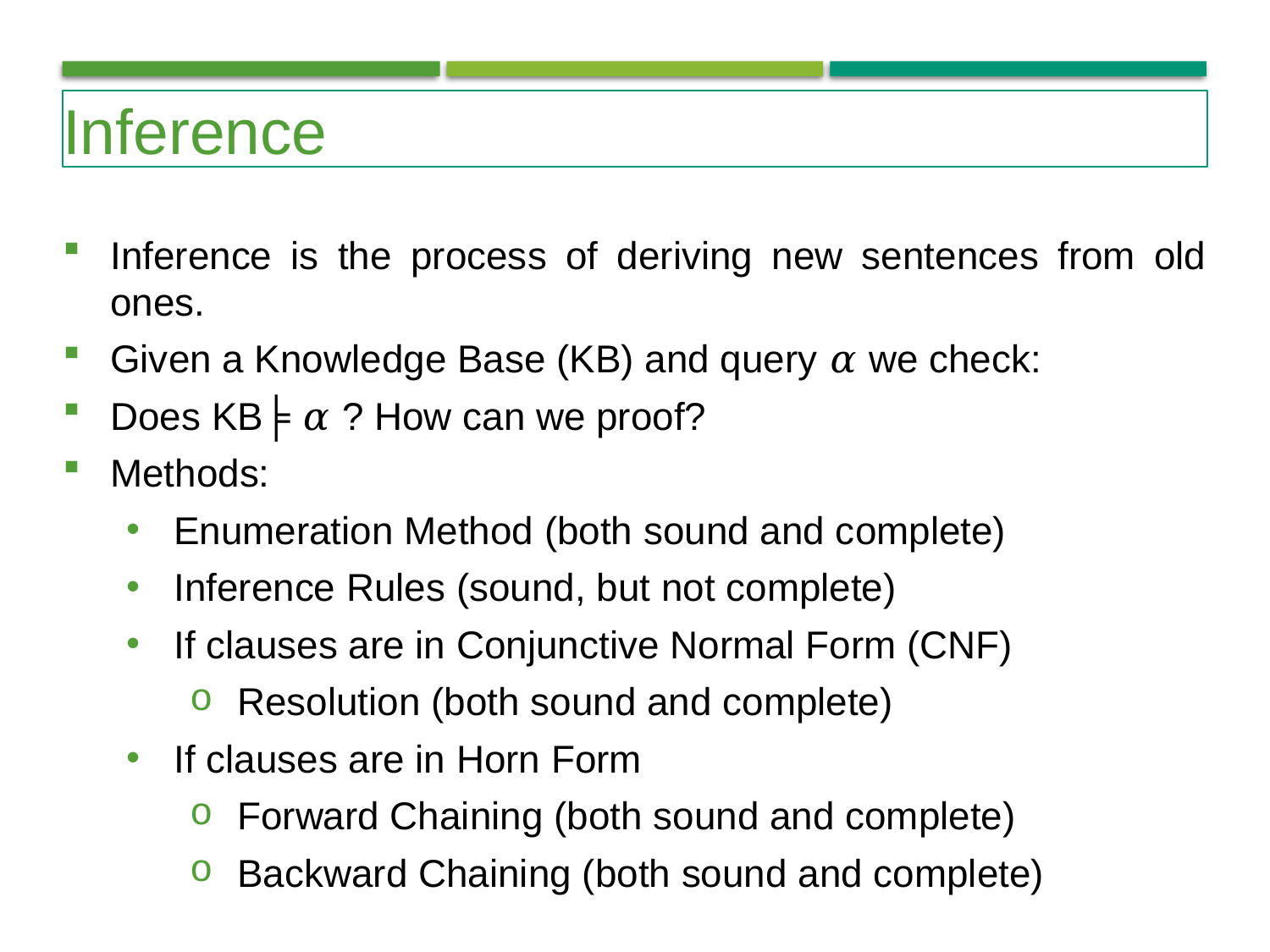

Inference
Inference is the process of deriving new sentences from old ones.
Given a Knowledge Base (KB) and query 𝛼 we check:
Does KB╞ 𝛼 ? How can we proof?
Methods:
Enumeration Method (both sound and complete)
Inference Rules (sound, but not complete)
If clauses are in Conjunctive Normal Form (CNF)
Resolution (both sound and complete)
If clauses are in Horn Form
Forward Chaining (both sound and complete)
Backward Chaining (both sound and complete)